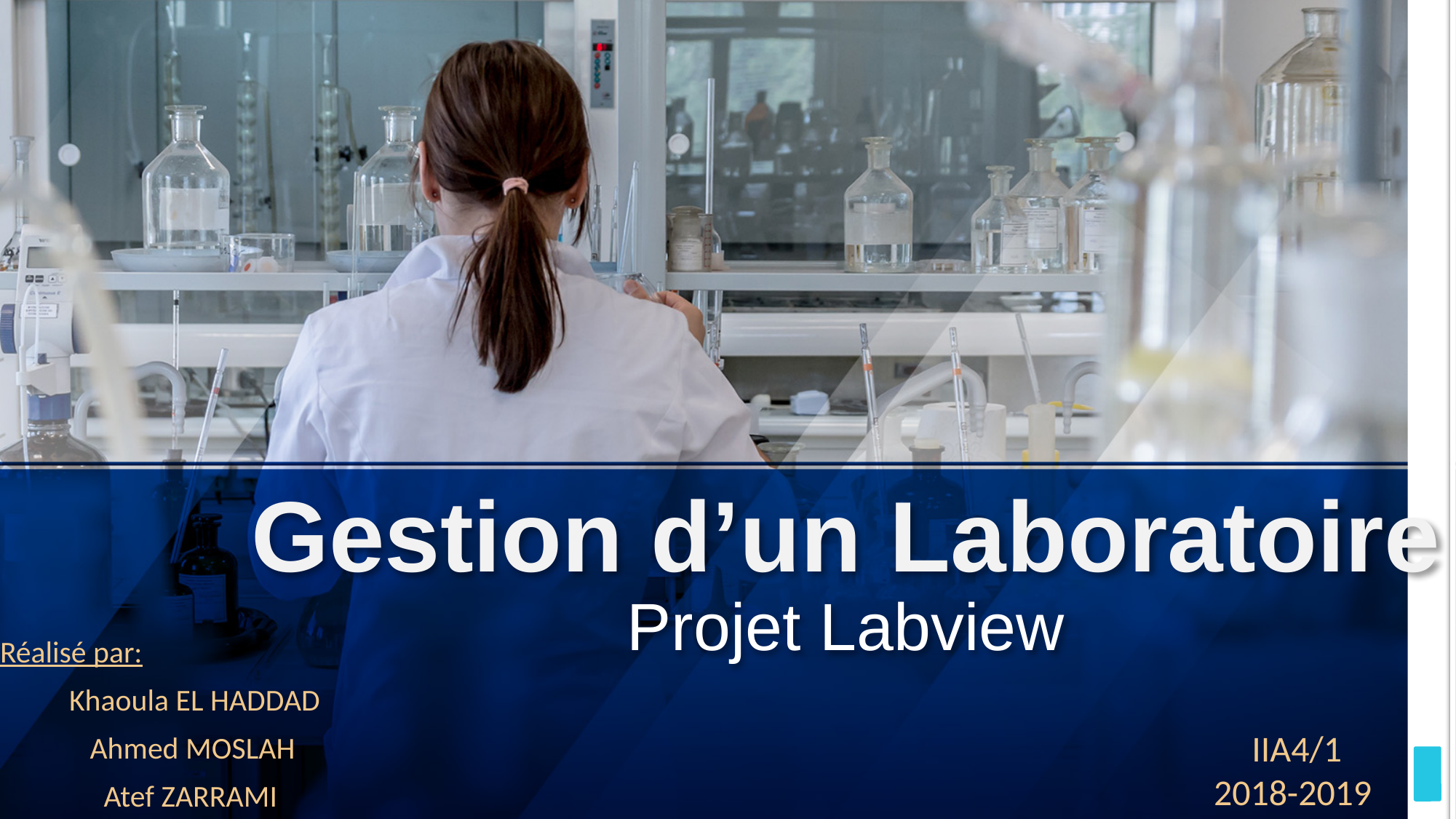

# Gestion d’un Laboratoire Projet Labview
Réalisé par:
          Khaoula EL HADDAD
             Ahmed MOSLAH
               Atef ZARRAMI
 IIA4/1
2018-2019